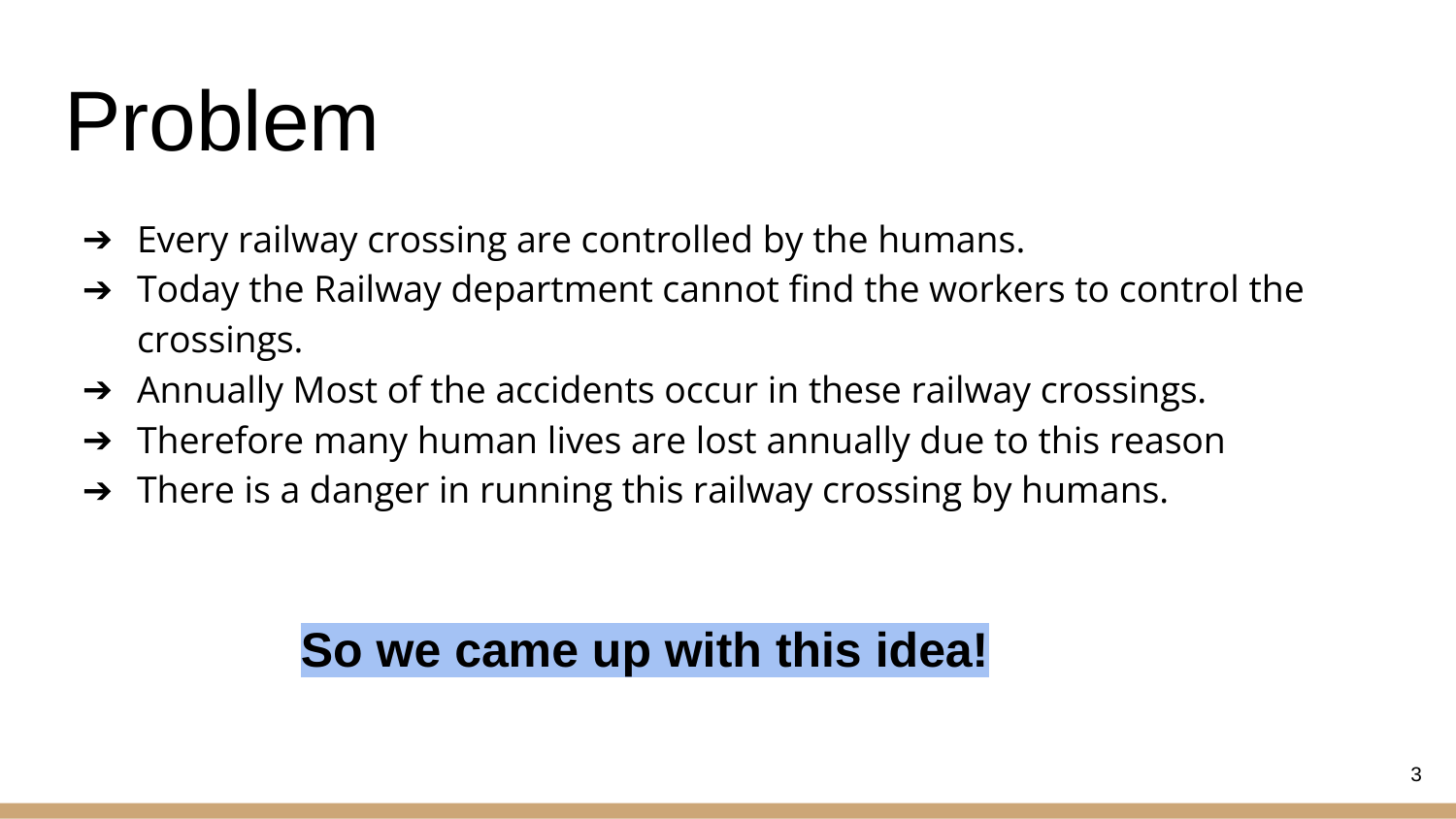

# Problem
Every railway crossing are controlled by the humans.
Today the Railway department cannot find the workers to control the crossings.
Annually Most of the accidents occur in these railway crossings.
Therefore many human lives are lost annually due to this reason
There is a danger in running this railway crossing by humans.

                         So we came up with this idea!
3